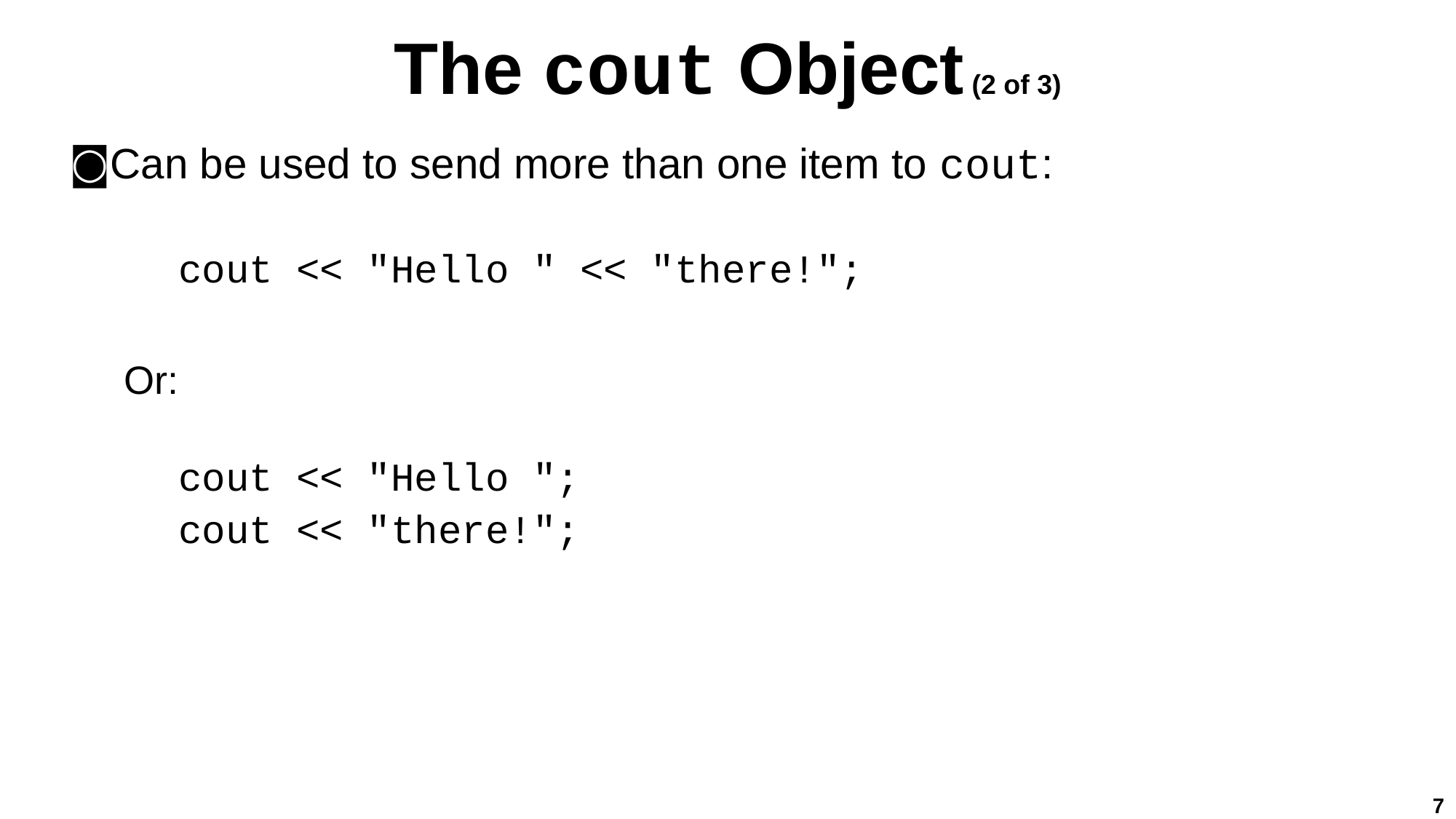

# The cout Object (2 of 3)
Can be used to send more than one item to cout:
cout << "Hello " << "there!";
Or:
cout << "Hello ";
cout << "there!";
7